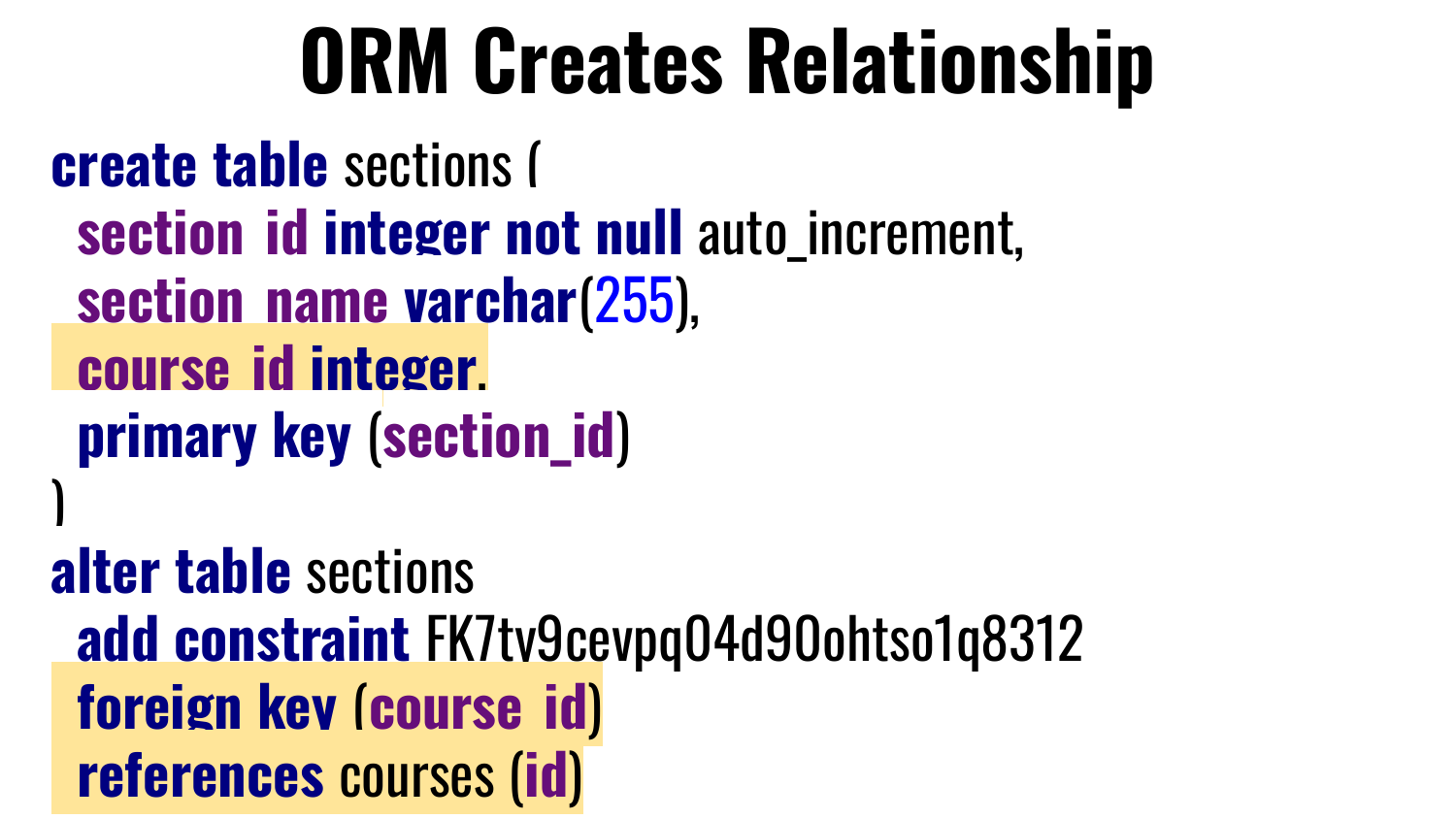

# ORM Creates Relationship
create table sections (
  section_id integer not null auto_increment,
  section_name varchar(255),
  course_id integer,
  primary key (section_id)
)
alter table sections
  add constraint FK7ty9cevpq04d90ohtso1q8312
  foreign key (course_id)
  references courses (id)